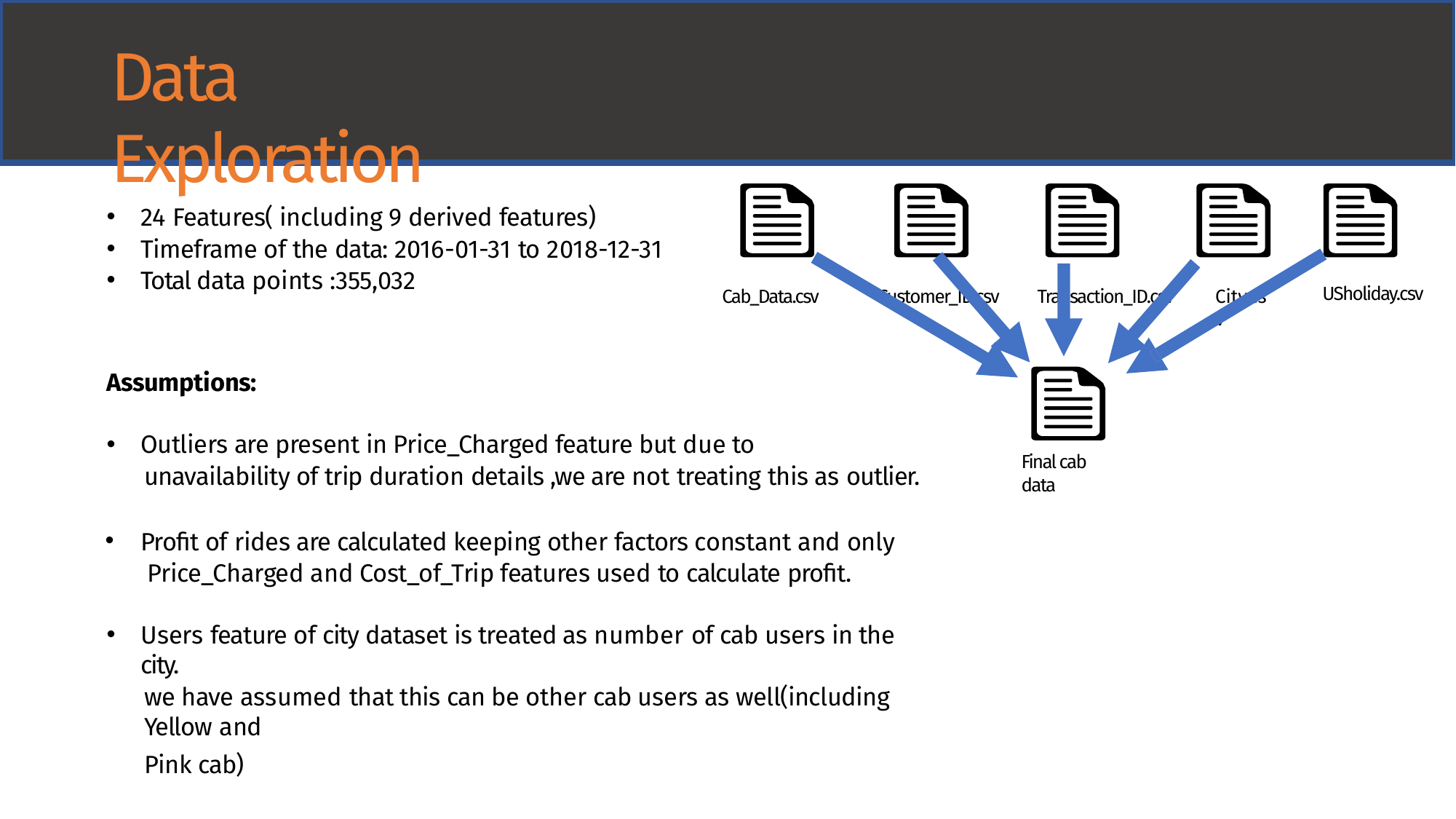

# Data Exploration

24 Features( including 9 derived features)
Timeframe of the data: 2016-01-31 to 2018-12-31
Total data points :355,032

USholiday.csv
Cab_Data.csv
Customer_ID.csv
Transaction_ID.csv
City.csv
Assumptions:
Outliers are present in Price_Charged feature but due to
unavailability of trip duration details ,we are not treating this as outlier.
Final cab data
Profit of rides are calculated keeping other factors constant and only  Price_Charged and Cost_of_Trip features used to calculate profit.

Users feature of city dataset is treated as number of cab users in the city.
we have assumed that this can be other cab users as well(including Yellow and
Pink cab)